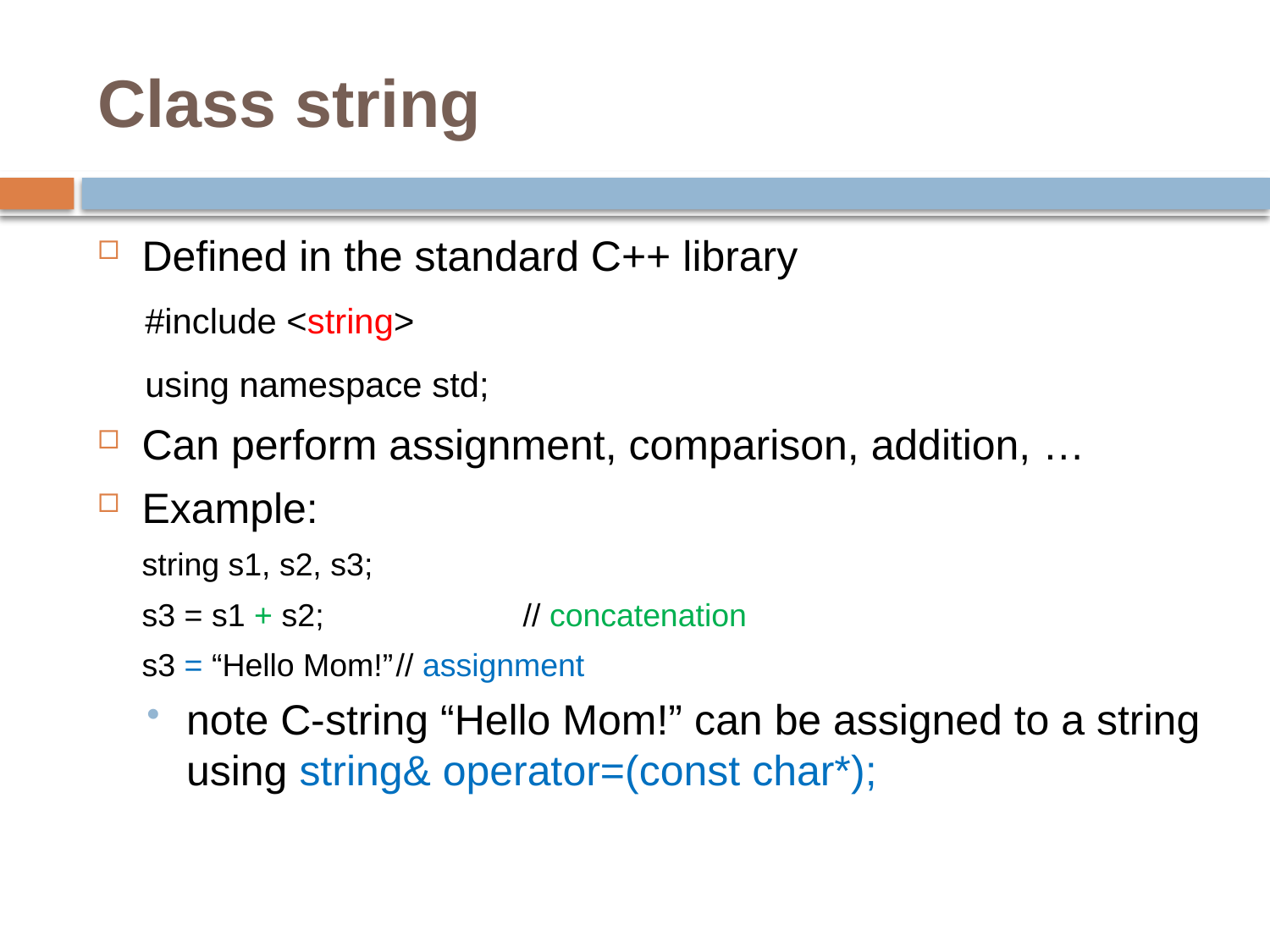

# Class string
Defined in the standard C++ library
    #include <string>
    using namespace std;
Can perform assignment, comparison, addition, …
Example:
	string s1, s2, s3;
	s3 = s1 + s2;		// concatenation
	s3 = “Hello Mom!”	// assignment
note C-string “Hello Mom!” can be assigned to a string using string& operator=(const char*);